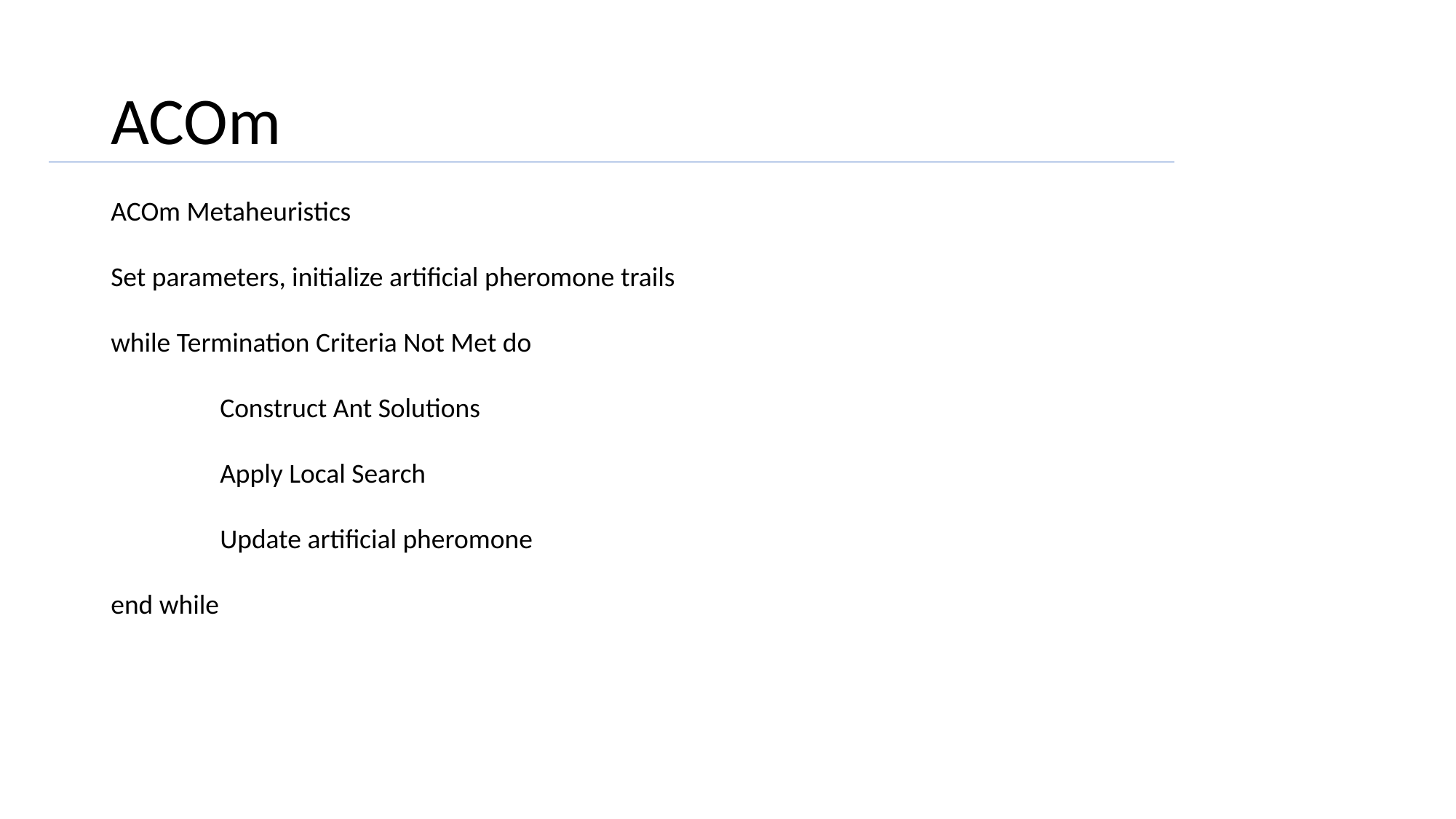

# ACOm
ACOm Metaheuristics

Set parameters, initialize artificial pheromone trails

while Termination Criteria Not Met do

	Construct Ant Solutions

	Apply Local Search

	Update artificial pheromone

end while